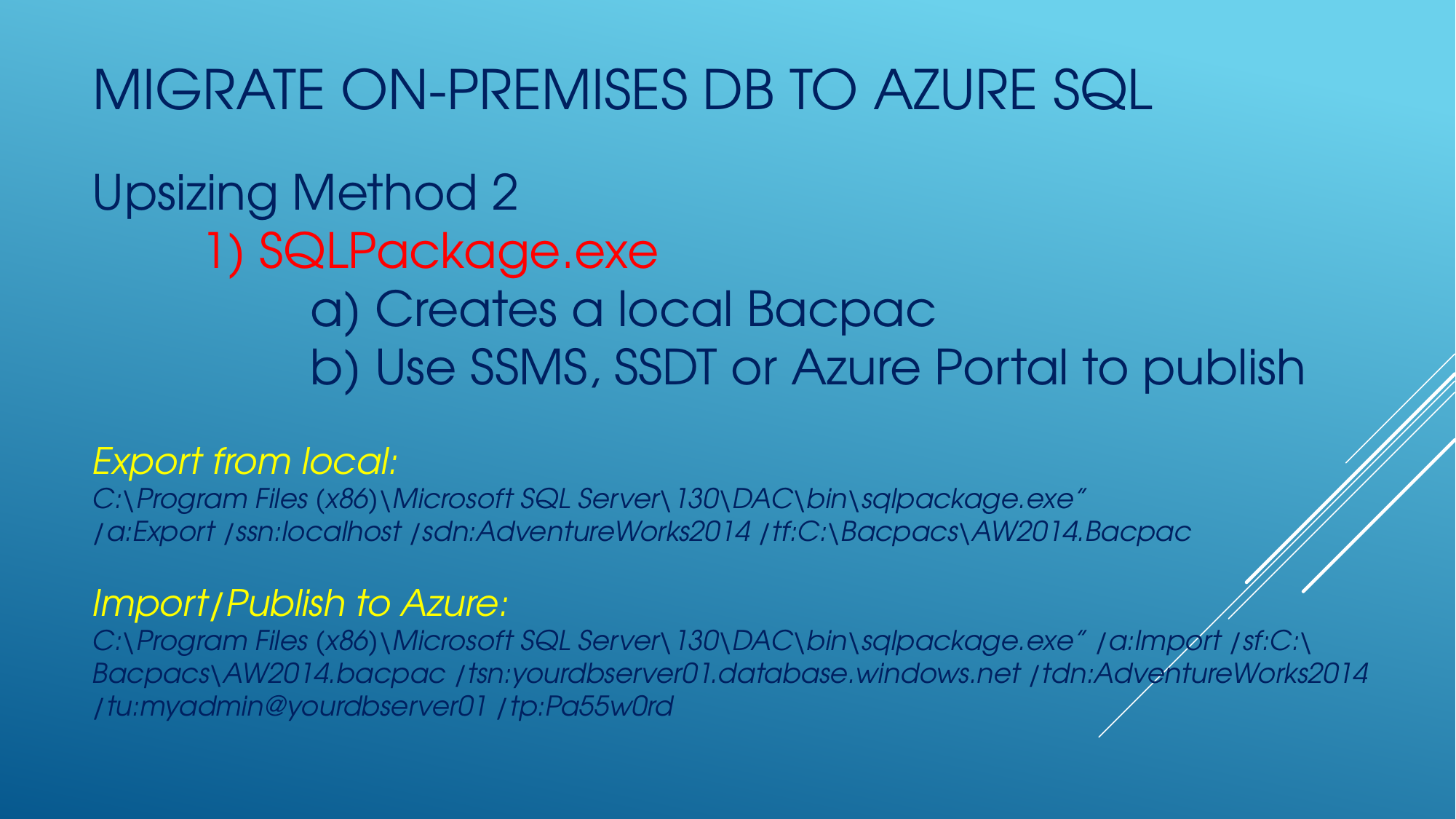

# Migrate On-Premises DB to Azure SQL
Upsizing Method 2
	1) SQLPackage.exe
		a) Creates a local Bacpac
 		b) Use SSMS, SSDT or Azure Portal to publish

Export from local:
C:\Program Files (x86)\Microsoft SQL Server\130\DAC\bin\sqlpackage.exe” /a:Export /ssn:localhost /sdn:AdventureWorks2014 /tf:C:\Bacpacs\AW2014.Bacpac

Import/Publish to Azure:
C:\Program Files (x86)\Microsoft SQL Server\130\DAC\bin\sqlpackage.exe” /a:Import /sf:C:\Bacpacs\AW2014.bacpac /tsn:yourdbserver01.database.windows.net /tdn:AdventureWorks2014 /tu:myadmin@yourdbserver01 /tp:Pa55w0rd